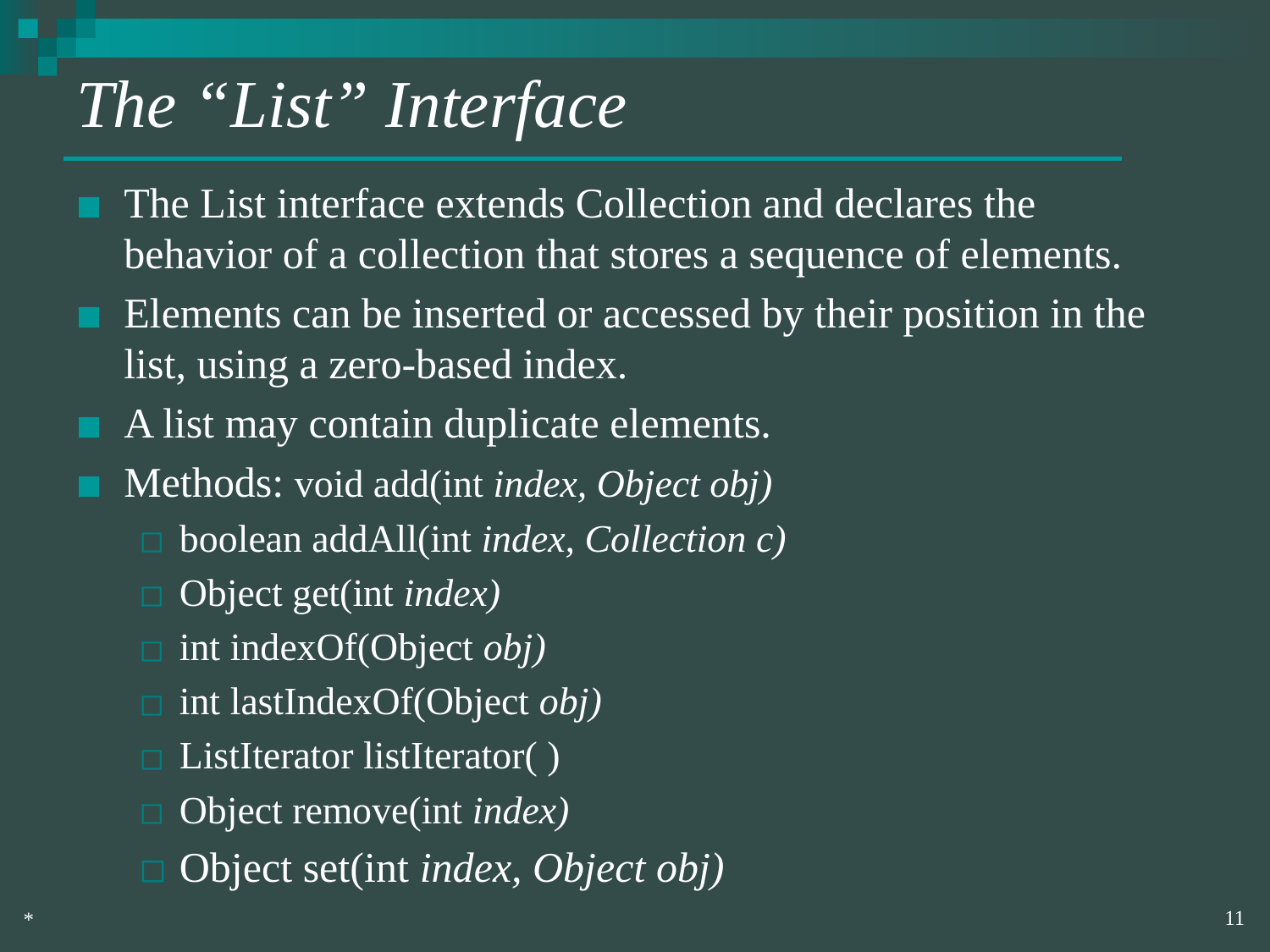

# The “List” Interface
The List interface extends Collection and declares the behavior of a collection that stores a sequence of elements.
Elements can be inserted or accessed by their position in the list, using a zero-based index.
A list may contain duplicate elements.
Methods: void add(int index, Object obj)
boolean addAll(int index, Collection c)
Object get(int index)
int indexOf(Object obj)
int lastIndexOf(Object obj)
ListIterator listIterator( )
Object remove(int index)
Object set(int index, Object obj)
11